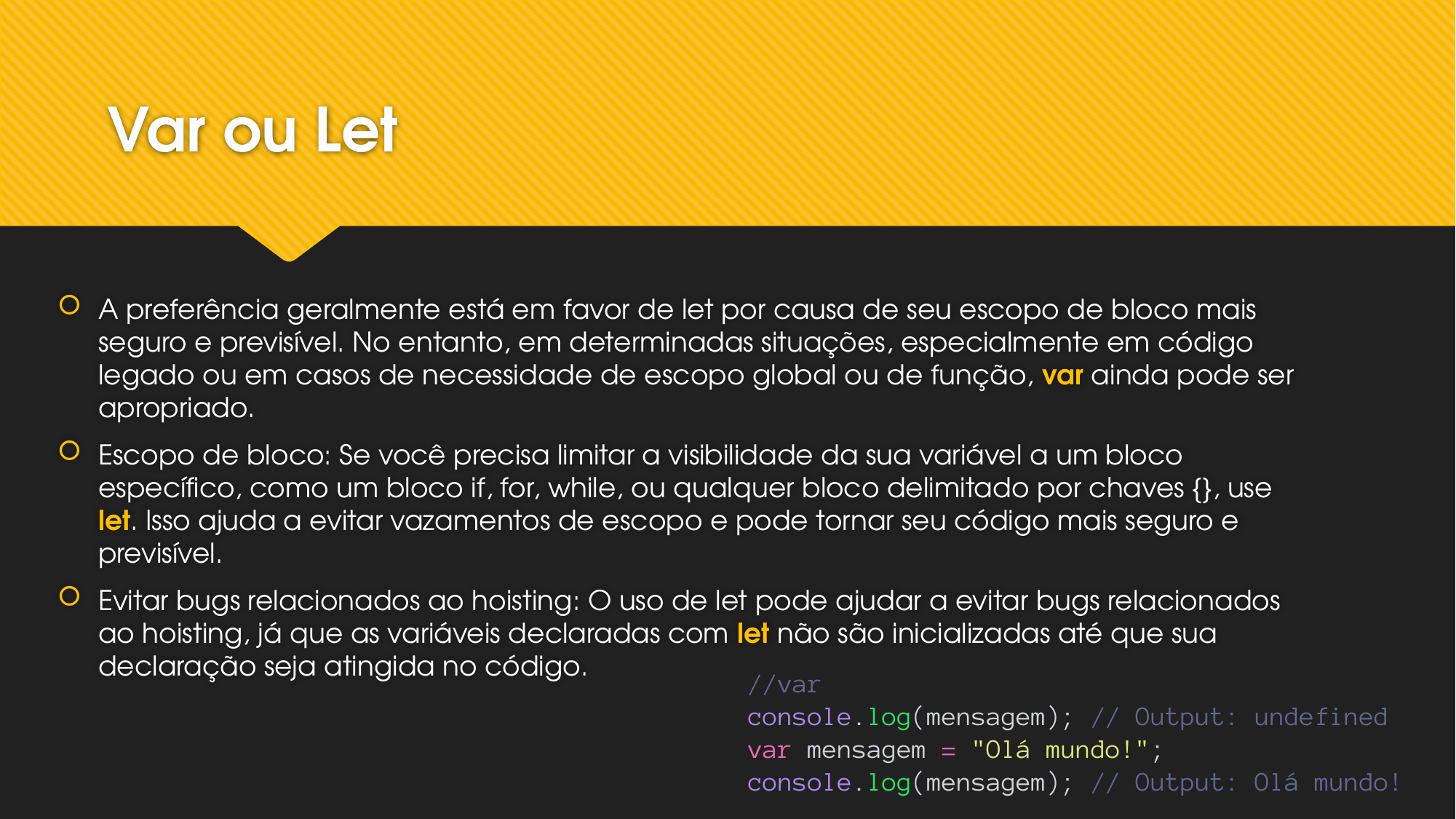

# Var ou Let
A preferência geralmente está em favor de let por causa de seu escopo de bloco mais seguro e previsível. No entanto, em determinadas situações, especialmente em código legado ou em casos de necessidade de escopo global ou de função, var ainda pode ser apropriado.
Escopo de bloco: Se você precisa limitar a visibilidade da sua variável a um bloco específico, como um bloco if, for, while, ou qualquer bloco delimitado por chaves {}, use let. Isso ajuda a evitar vazamentos de escopo e pode tornar seu código mais seguro e previsível.
Evitar bugs relacionados ao hoisting: O uso de let pode ajudar a evitar bugs relacionados ao hoisting, já que as variáveis declaradas com let não são inicializadas até que sua declaração seja atingida no código.
//var
console.log(mensagem); // Output: undefined
var mensagem = "Olá mundo!";
console.log(mensagem); // Output: Olá mundo!